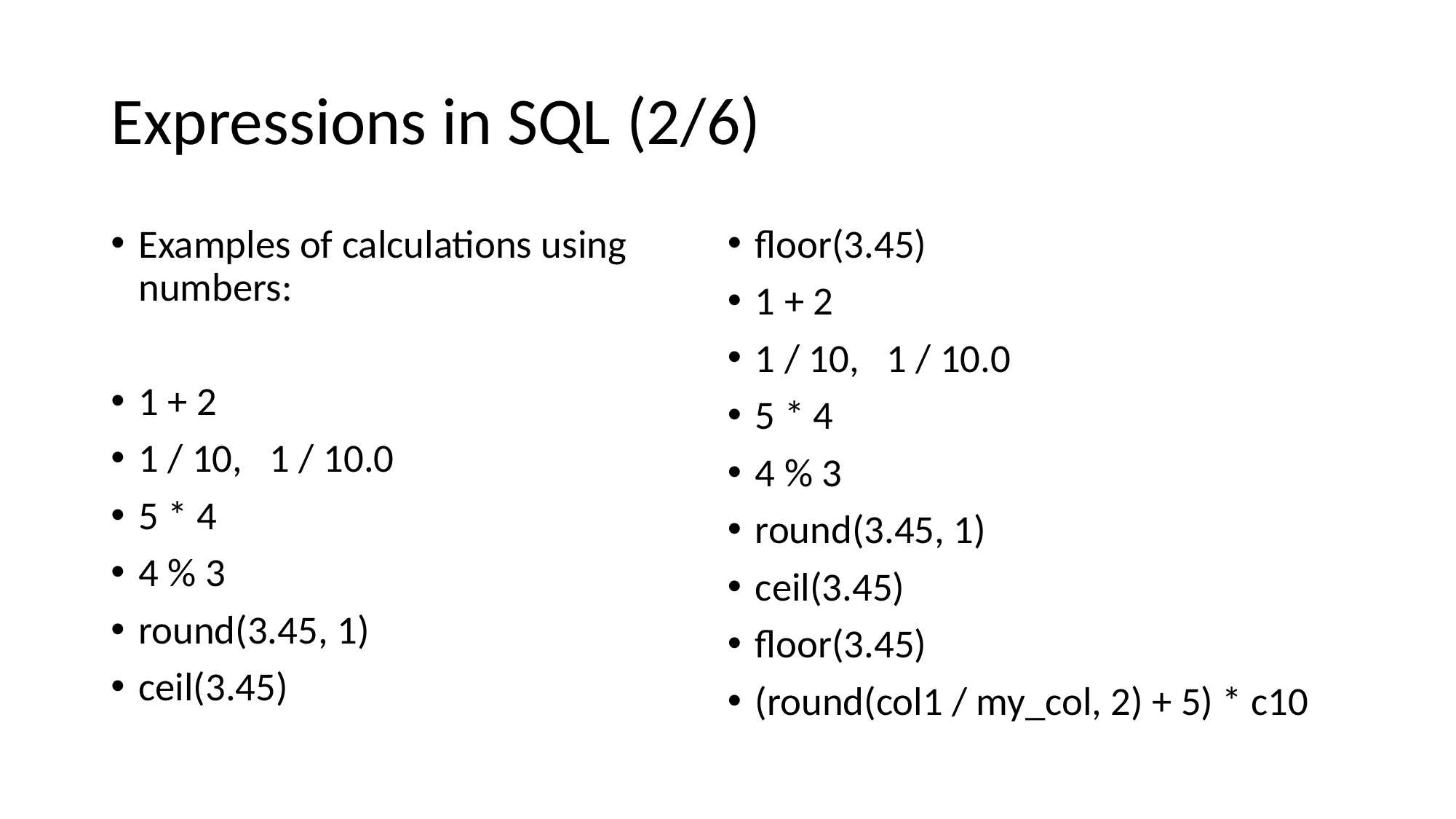

# Expressions in SQL (2/6)
Examples of calculations using numbers:

1 + 2
1 / 10,   1 / 10.0
5 * 4
4 % 3
round(3.45, 1)
ceil(3.45)
floor(3.45)
1 + 2
1 / 10,   1 / 10.0
5 * 4
4 % 3
round(3.45, 1)
ceil(3.45)
floor(3.45)
(round(col1 / my_col, 2) + 5) * c10